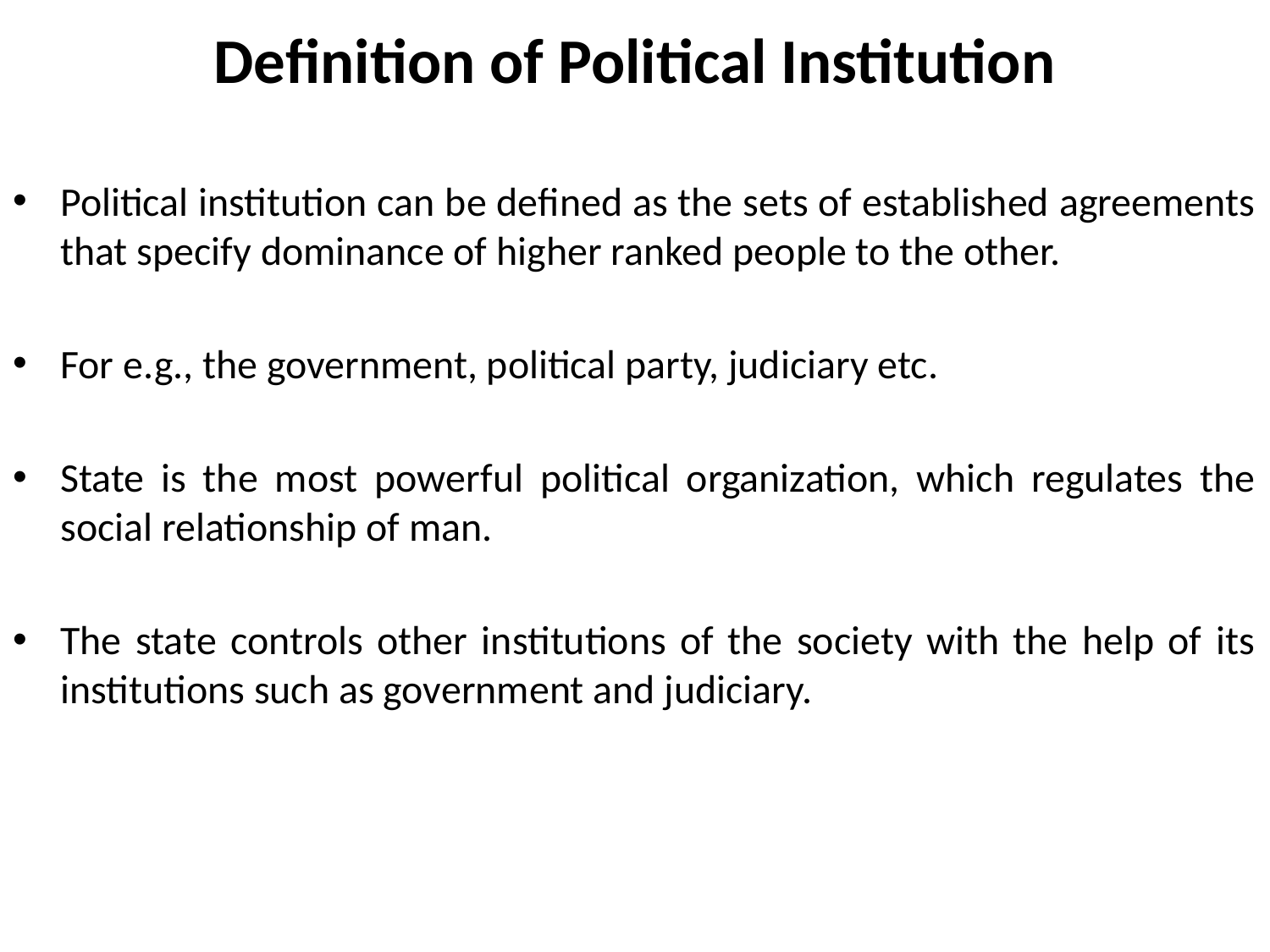

# Definition of Political Institution
Political institution can be defined as the sets of established agreements that specify dominance of higher ranked people to the other.

For e.g., the government, political party, judiciary etc.

State is the most powerful political organization, which regulates the social relationship of man.

The state controls other institutions of the society with the help of its institutions such as government and judiciary.